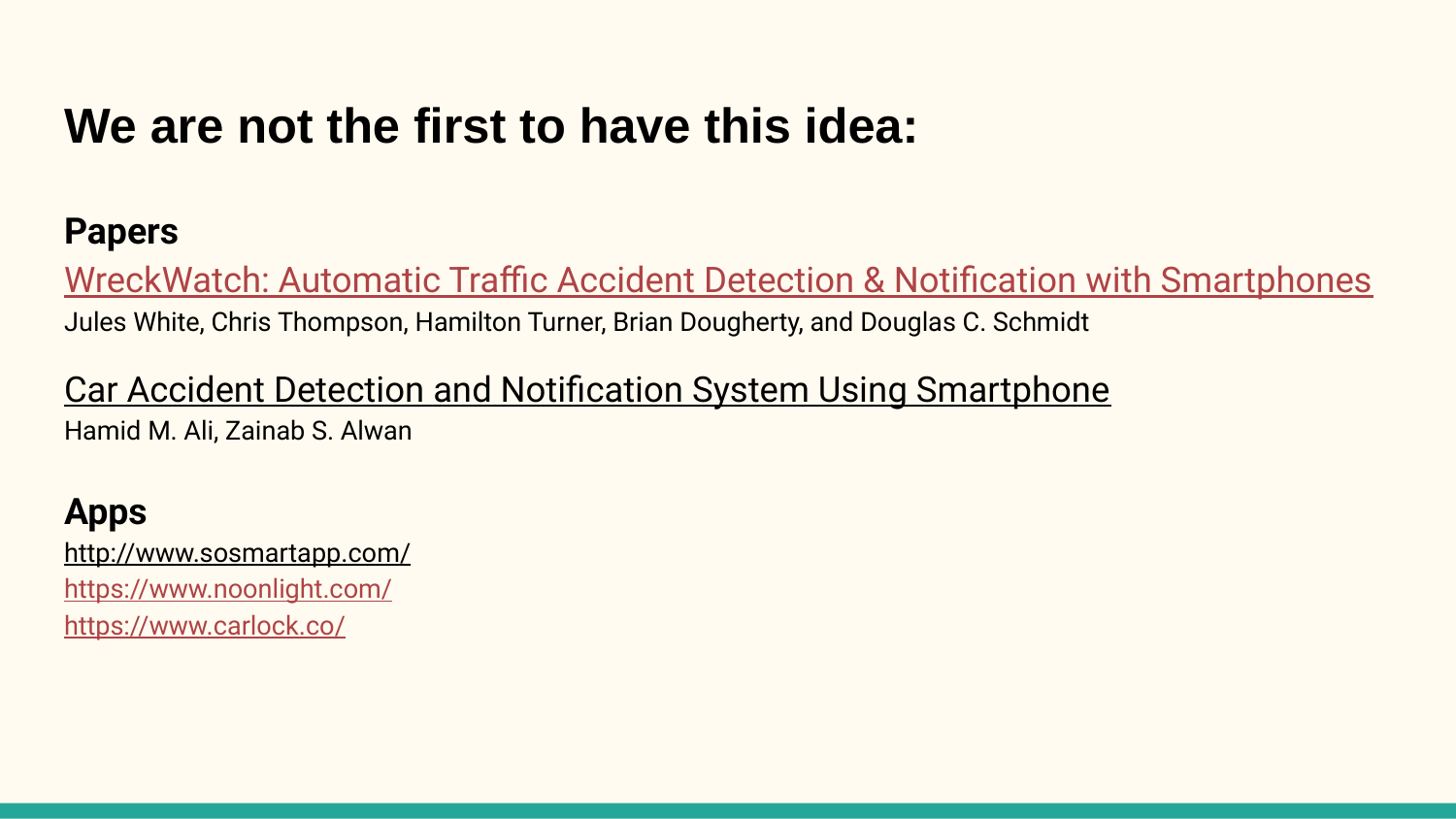

# We are not the first to have this idea:
Papers
WreckWatch: Automatic Traffic Accident Detection & Notification with Smartphones
Jules White, Chris Thompson, Hamilton Turner, Brian Dougherty, and Douglas C. Schmidt
Car Accident Detection and Notification System Using Smartphone
Hamid M. Ali, Zainab S. Alwan
Apps
http://www.sosmartapp.com/
https://www.noonlight.com/
https://www.carlock.co/